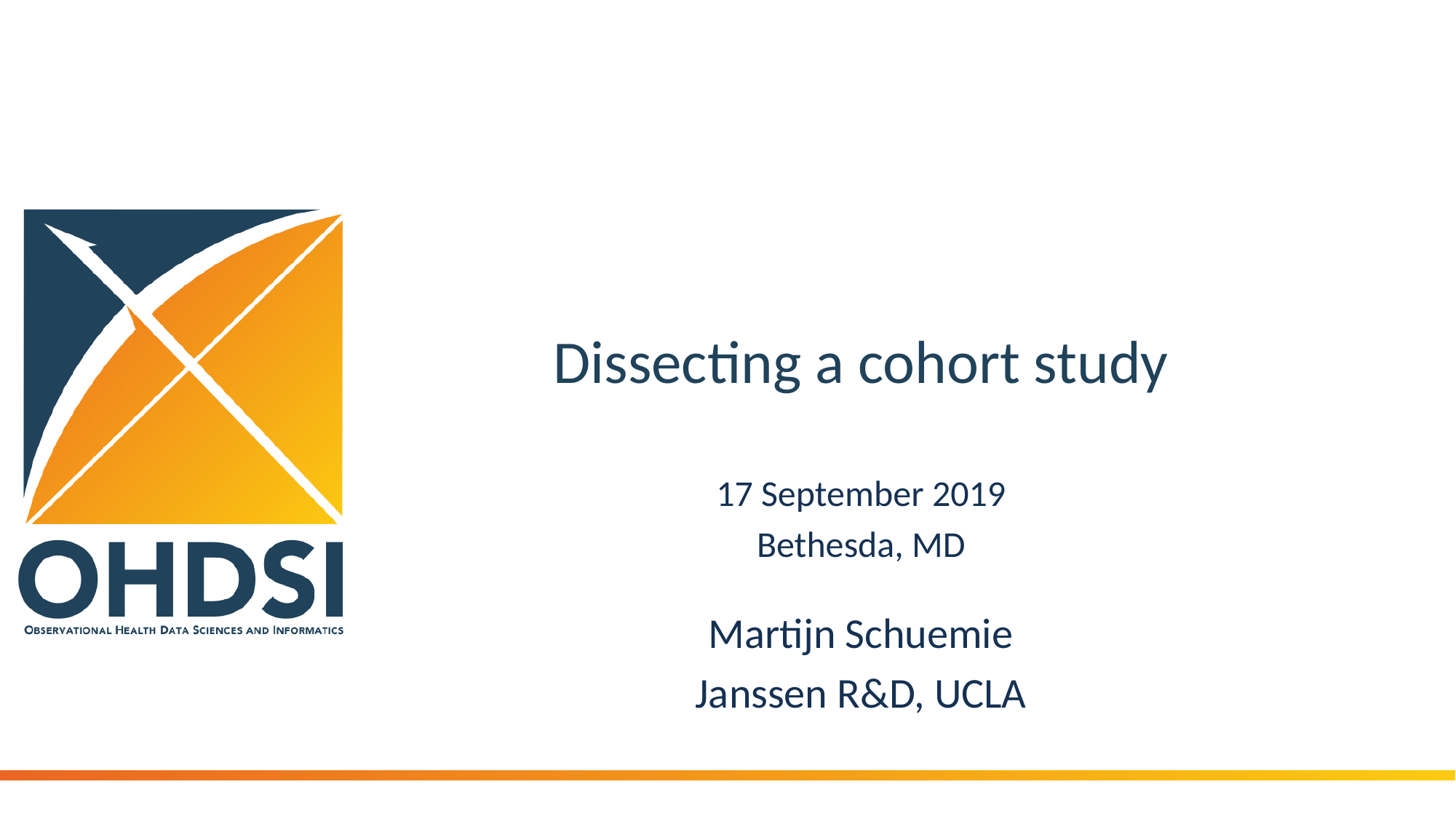

# Dissecting a cohort study
17 September 2019
Bethesda, MD
Martijn Schuemie
Janssen R&D, UCLA